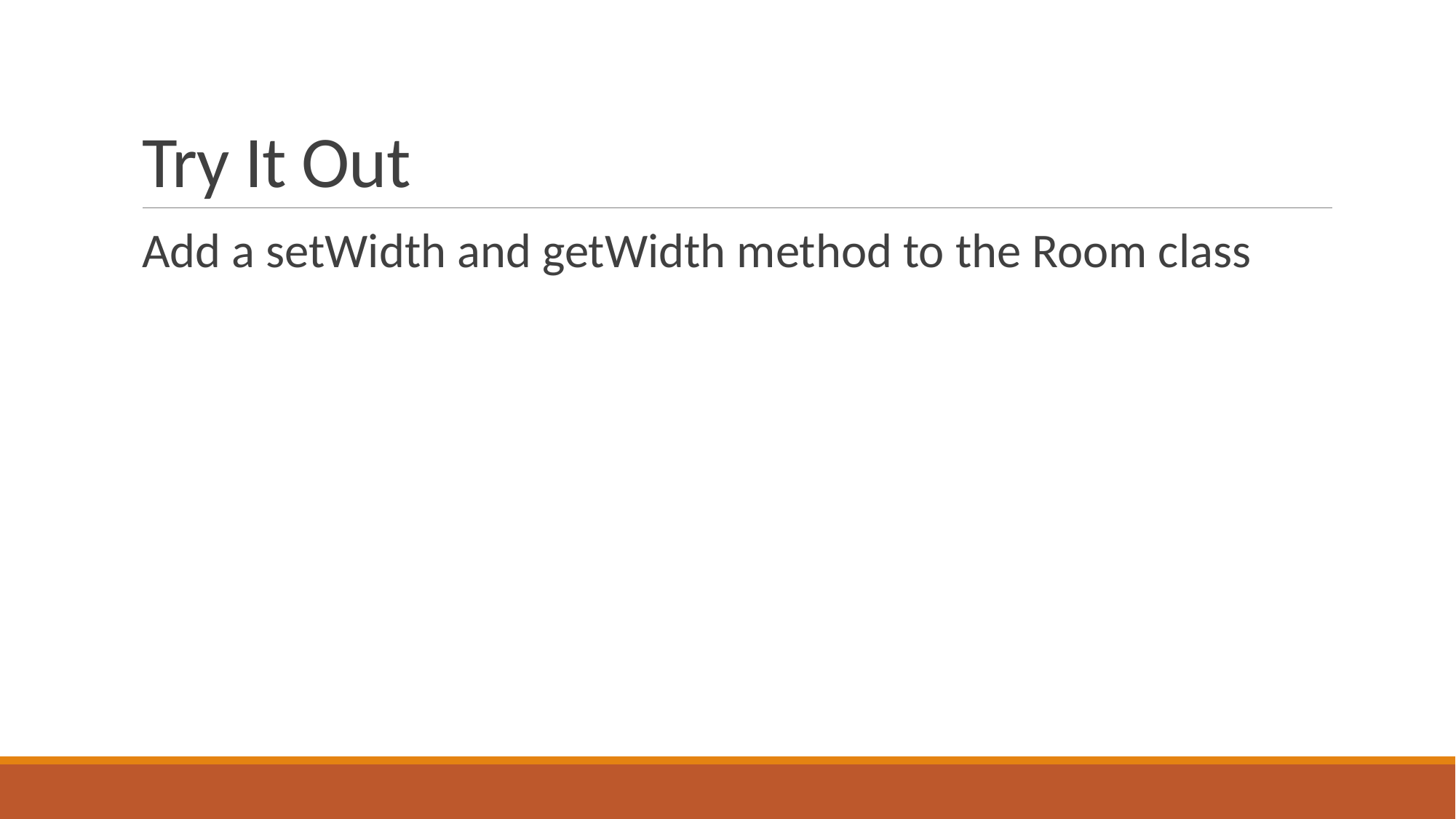

# Try It Out
Add a setWidth and getWidth method to the Room class